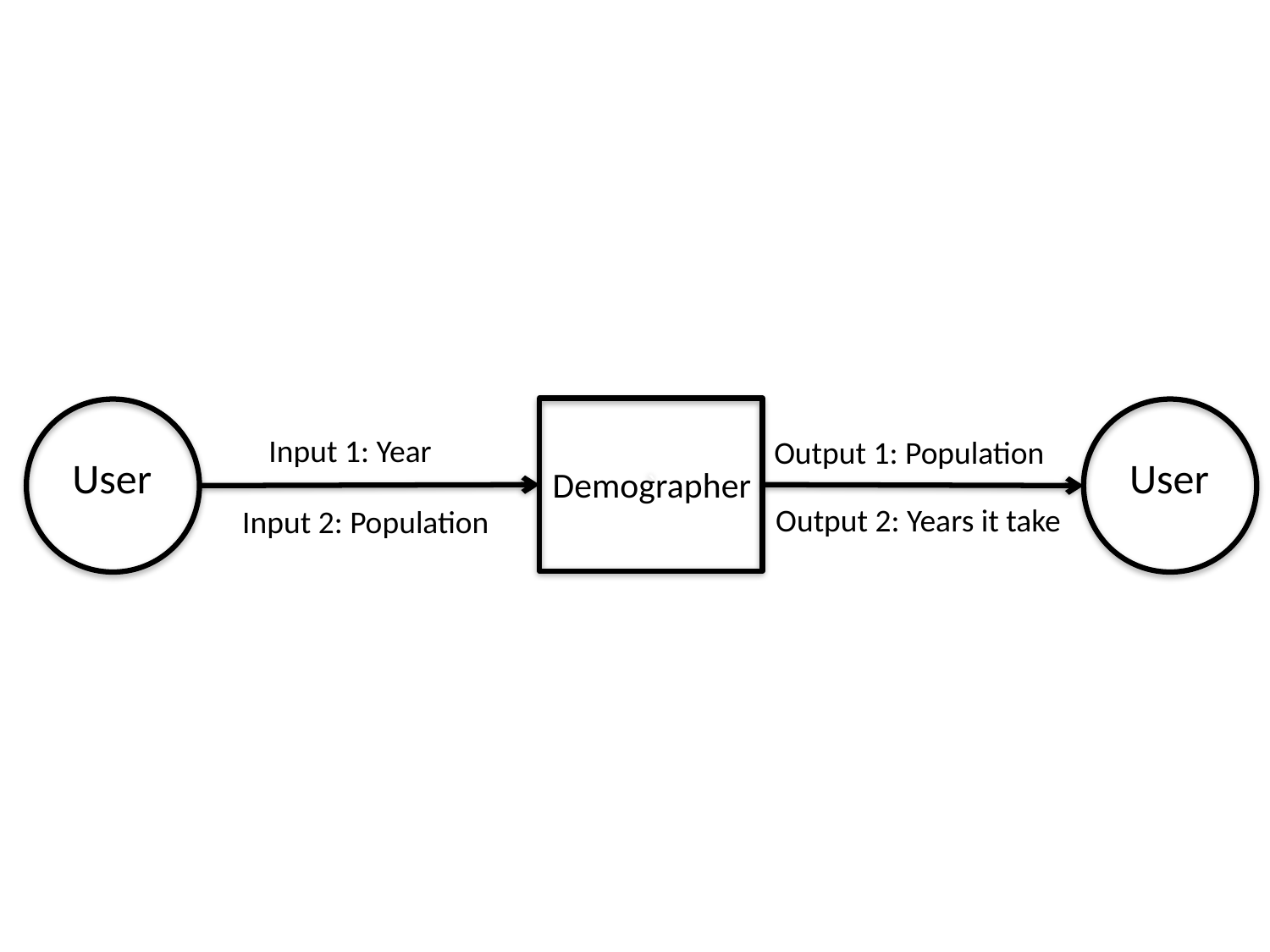

`
Demographer

User

User

Input 1: Year
Output 1: Population
Output 2: Years it take
Input 2: Population